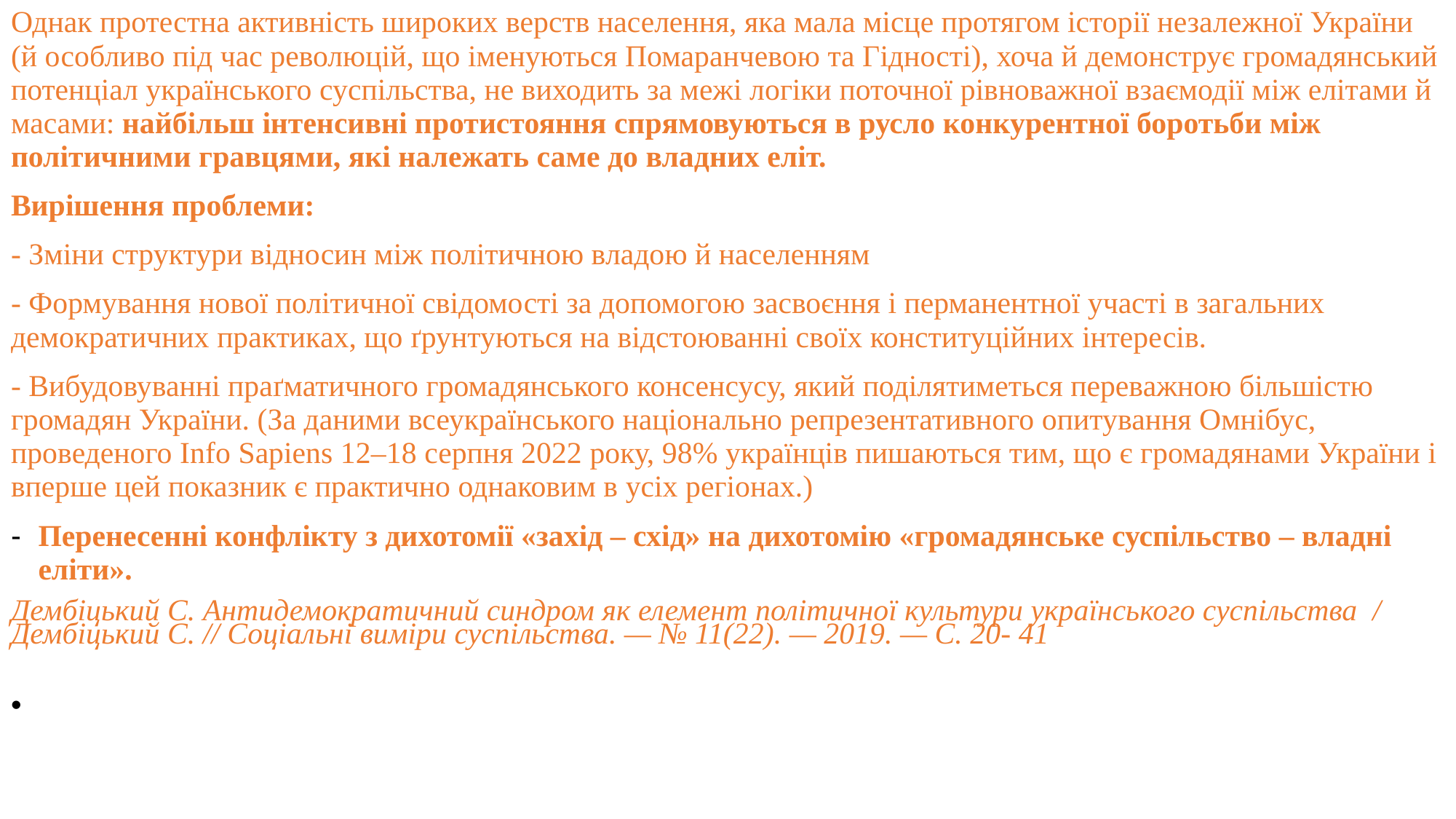

Однак протестна активність широких верств населення, яка мала місце протягом історії незалежної України (й особливо під час революцій, що іменуються Помаранчевою та Гідності), хоча й демонструє громадянський потенціал українського суспільства, не виходить за межі логіки поточної рівноважної взаємодії між елітами й масами: найбільш інтенсивні протистояння спрямовуються в русло конкурентної боротьби між політичними гравцями, які належать саме до владних еліт.
Вирішення проблеми:
- Зміни структури відносин між політичною владою й населенням
- Формування нової політичної свідомості за допомогою засвоєння і перманентної участі в загальних демократичних практиках, що ґрунтуються на відстоюванні своїх конституційних інтересів.
- Вибудовуванні праґматичного громадянського консенсусу, який поділятиметься переважною більшістю громадян України. (За даними всеукраїнського національно репрезентативного опитування Омнібус, проведеного Info Sapiens 12–18 серпня 2022 року, 98% українців пишаються тим, що є громадянами України і вперше цей показник є практично однаковим в усіх регіонах.)
Перенесенні конфлікту з дихотомії «захід – схід» на дихотомію «громадянське суспільство – владні еліти».
Дембіцький С. Антидемократичний синдром як елемент політичної культури українського суспільства  / Дембіцький С. // Соціальні виміри суспільства. — № 11(22). — 2019. — С. 20- 41